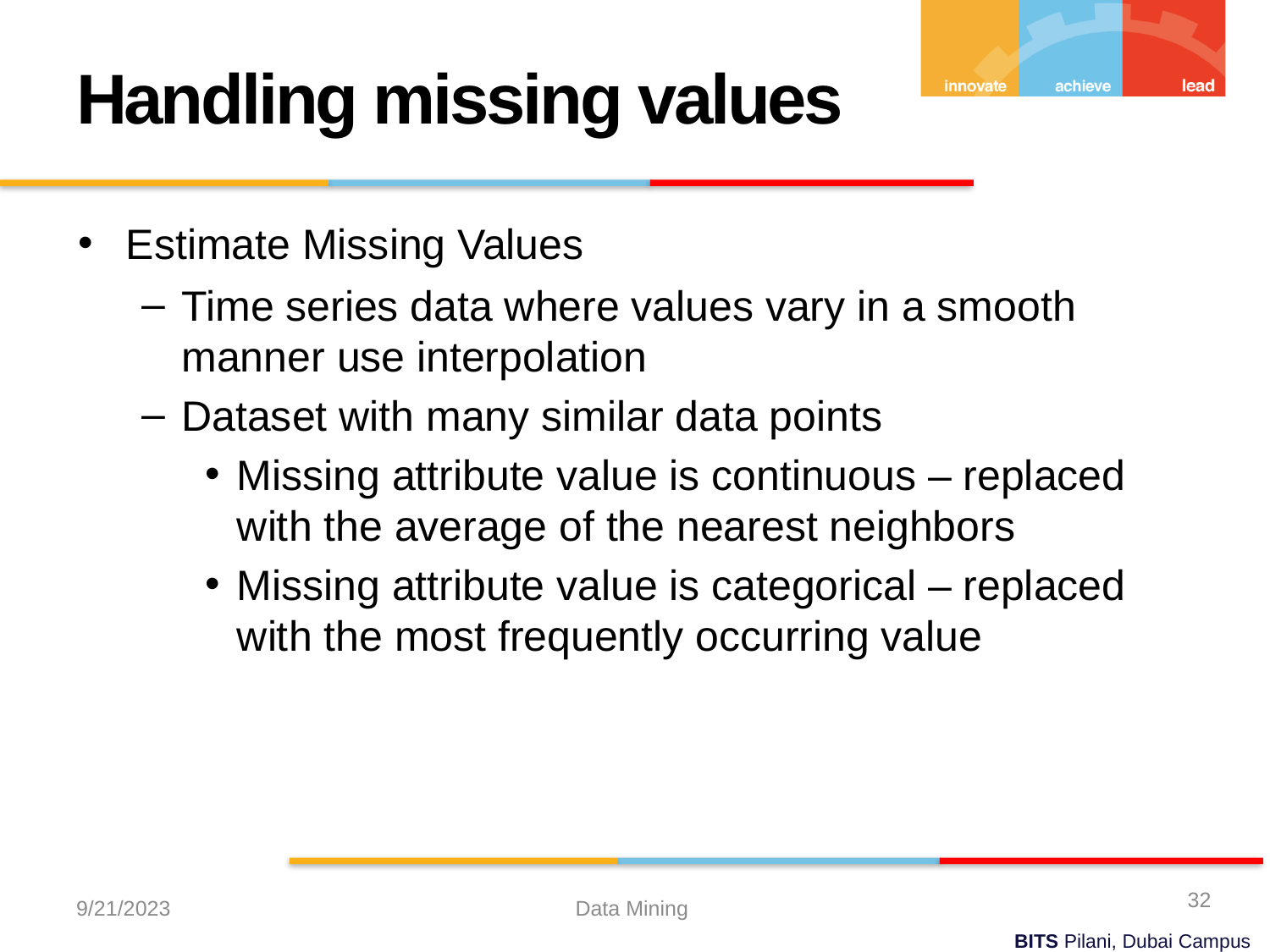

Handling missing values
Estimate Missing Values
Time series data where values vary in a smooth manner use interpolation
Dataset with many similar data points
Missing attribute value is continuous – replaced with the average of the nearest neighbors
Missing attribute value is categorical – replaced with the most frequently occurring value

32
9/21/2023
Data Mining